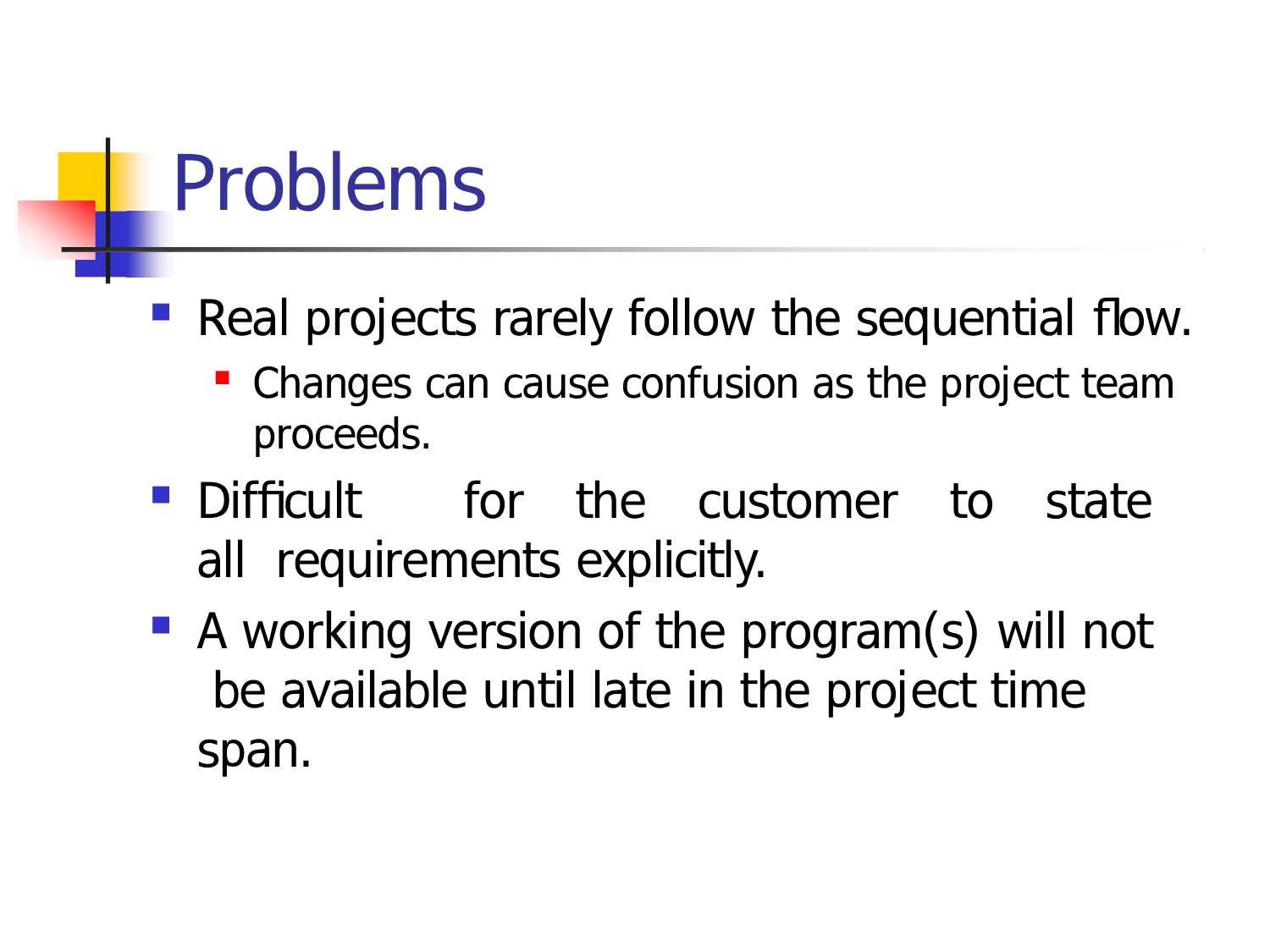

# Problems
Real projects rarely follow the sequential flow.
Changes can cause confusion as the project team  proceeds.
Difficult	for	the	customer	to	state	all  requirements explicitly.
A working version of the program(s) will not  be available until late in the project time  span.